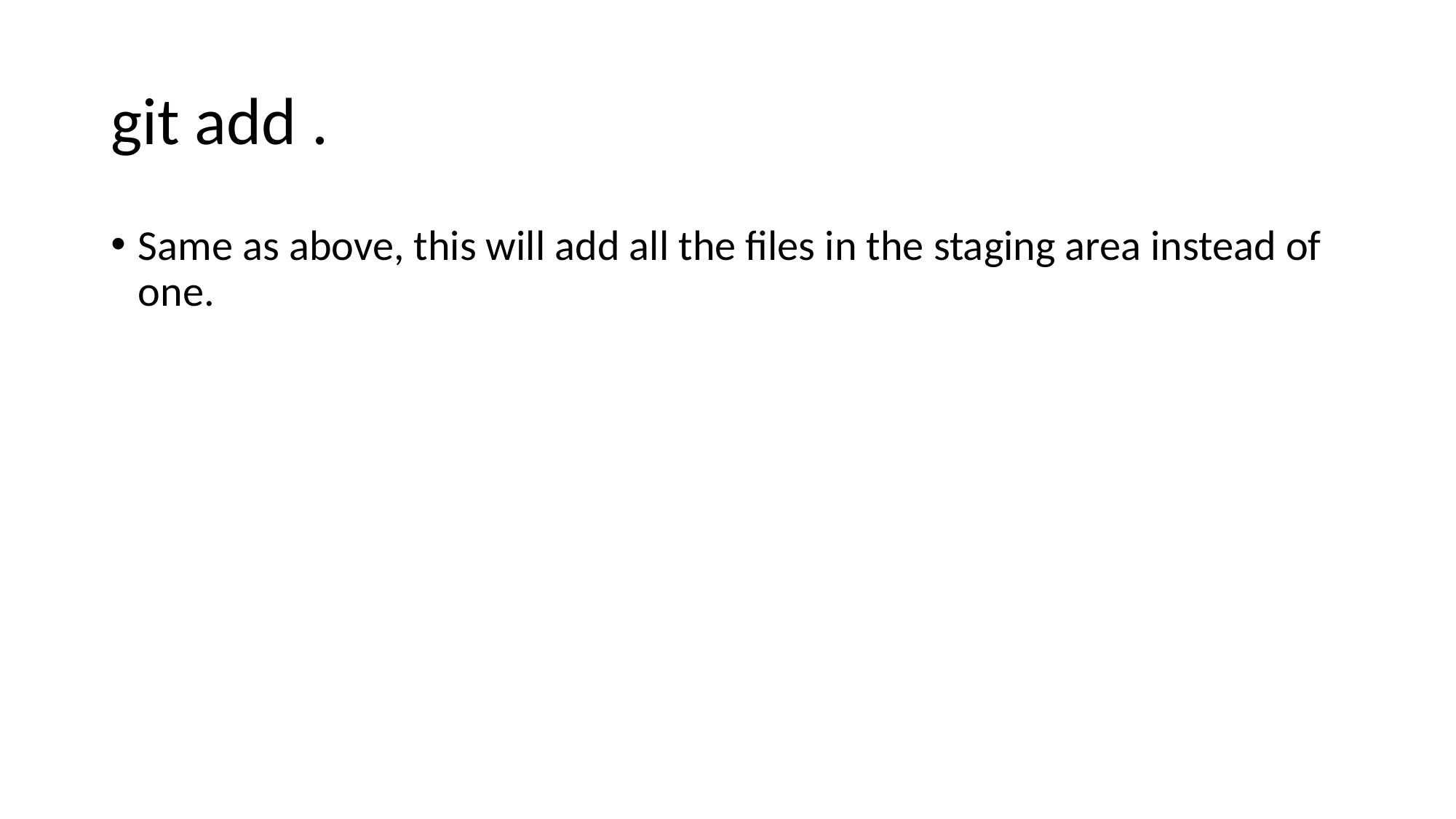

# git add .
Same as above, this will add all the files in the staging area instead of one.